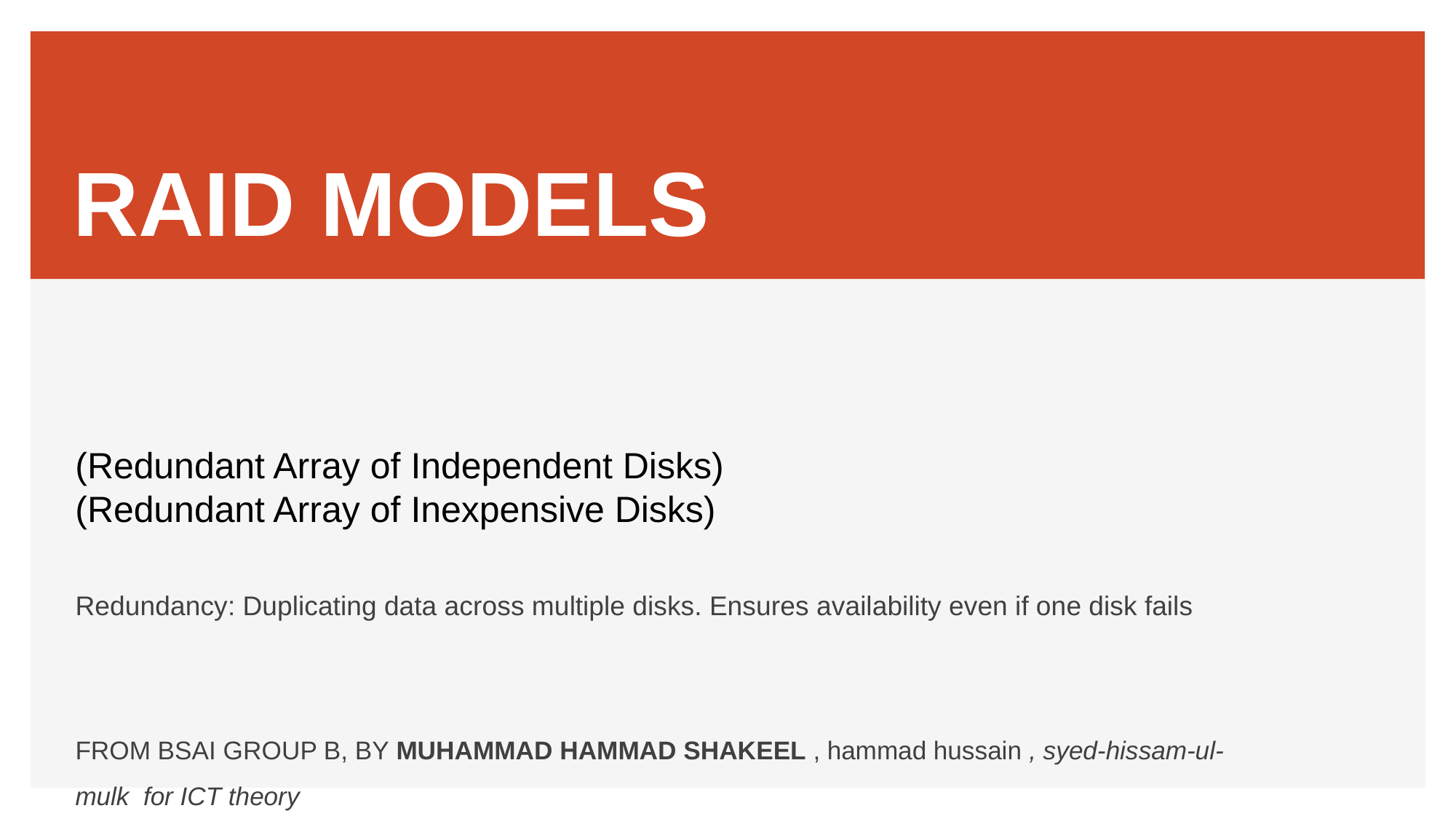

# RAID MODELS

Redundancy: Duplicating data across multiple disks. Ensures availability even if one disk fails

FROM BSAI GROUP B, BY MUHAMMAD HAMMAD SHAKEEL , hammad hussain , syed-hissam-ul-mulk  for ICT theory
(Redundant Array of Independent Disks)
(Redundant Array of Inexpensive Disks)